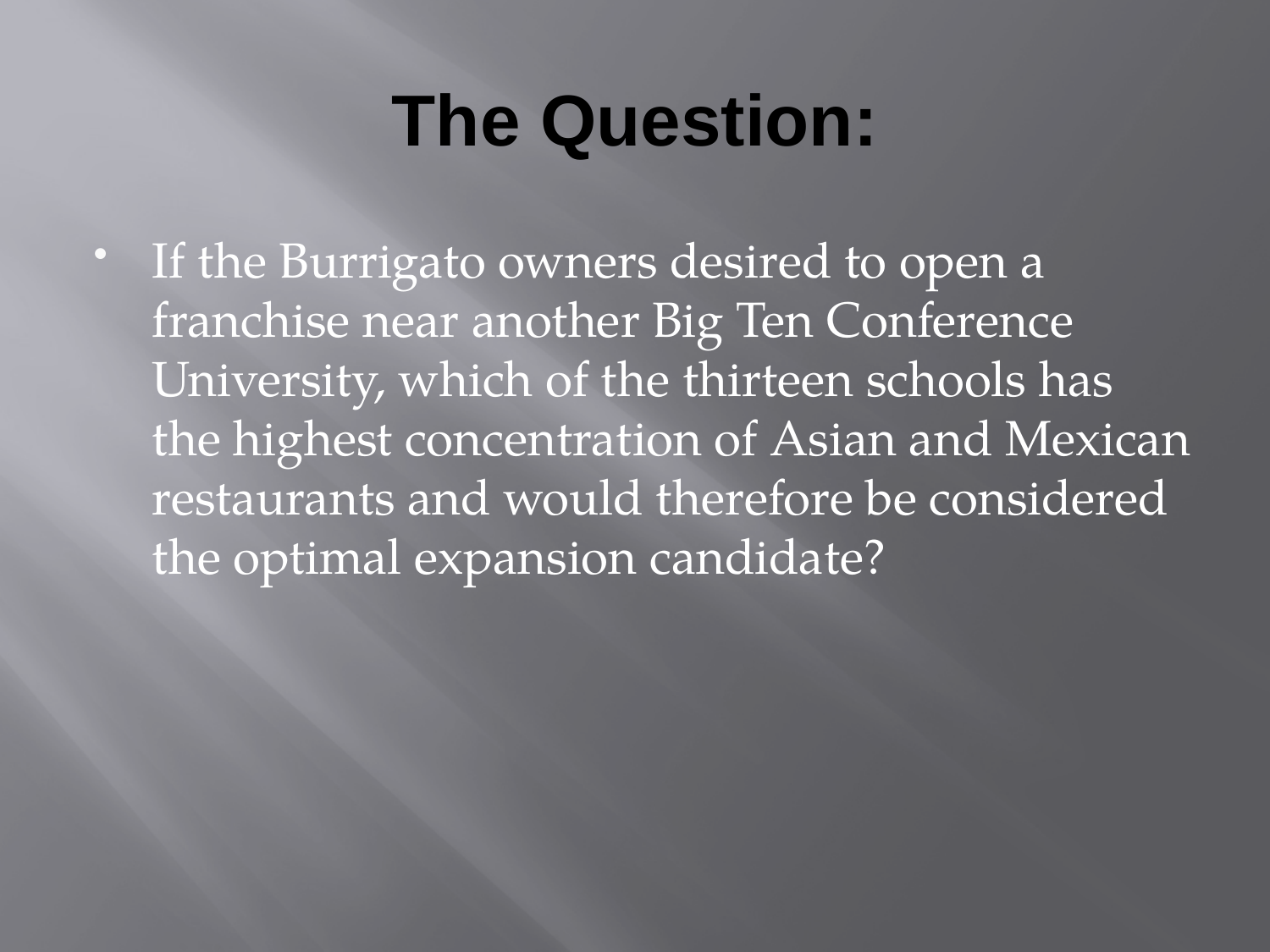

# The Question:
If the Burrigato owners desired to open a franchise near another Big Ten Conference University, which of the thirteen schools has the highest concentration of Asian and Mexican restaurants and would therefore be considered the optimal expansion candidate?